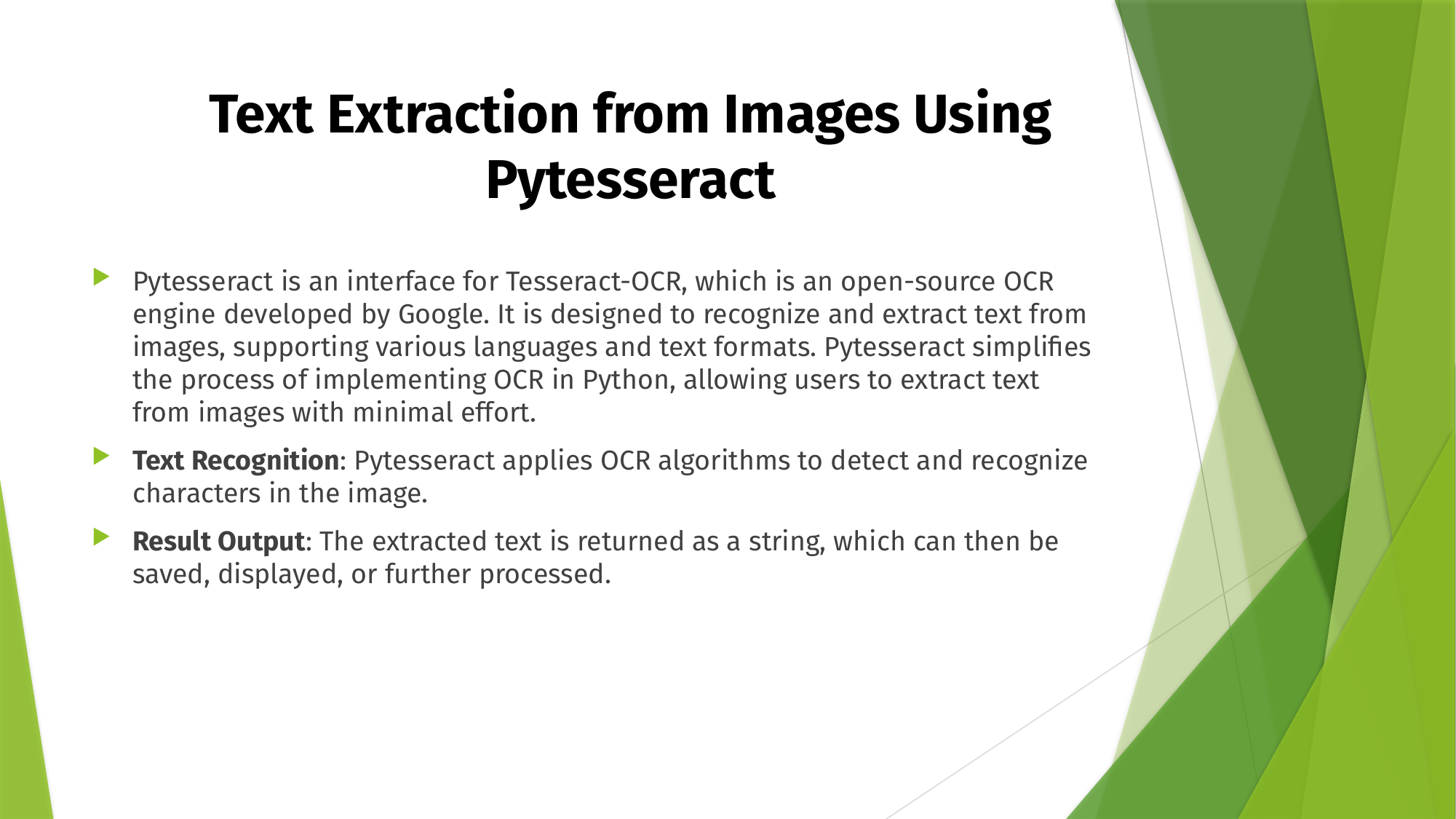

# Text Extraction from Images Using Pytesseract
Pytesseract is an interface for Tesseract-OCR, which is an open-source OCR engine developed by Google. It is designed to recognize and extract text from images, supporting various languages and text formats. Pytesseract simplifies the process of implementing OCR in Python, allowing users to extract text from images with minimal effort.
Text Recognition: Pytesseract applies OCR algorithms to detect and recognize characters in the image.
Result Output: The extracted text is returned as a string, which can then be saved, displayed, or further processed.